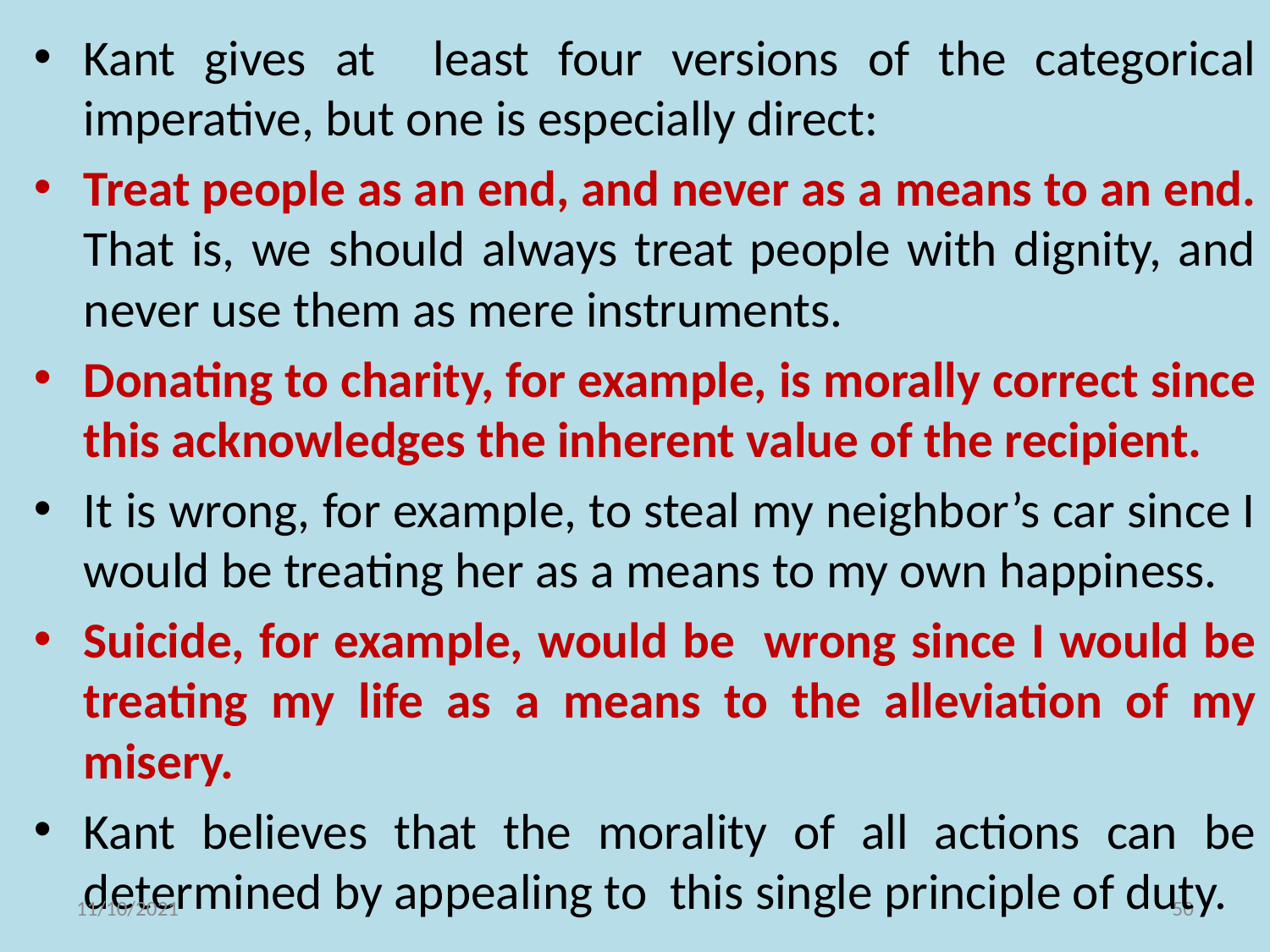

Kant gives at  least four versions of the categorical imperative, but one is especially direct:
Treat people as an end, and never as a means to an end. That is, we should always treat people with dignity, and never use them as mere instruments.
Donating to charity, for example, is morally correct since this acknowledges the inherent value of the recipient.
It is wrong, for example, to steal my neighbor’s car since I would be treating her as a means to my own happiness.
Suicide, for example, would be  wrong since I would be treating my life as a means to the alleviation of my misery.
Kant believes that the morality of all actions can be determined by appealing to  this single principle of duty.
11/10/2021
50